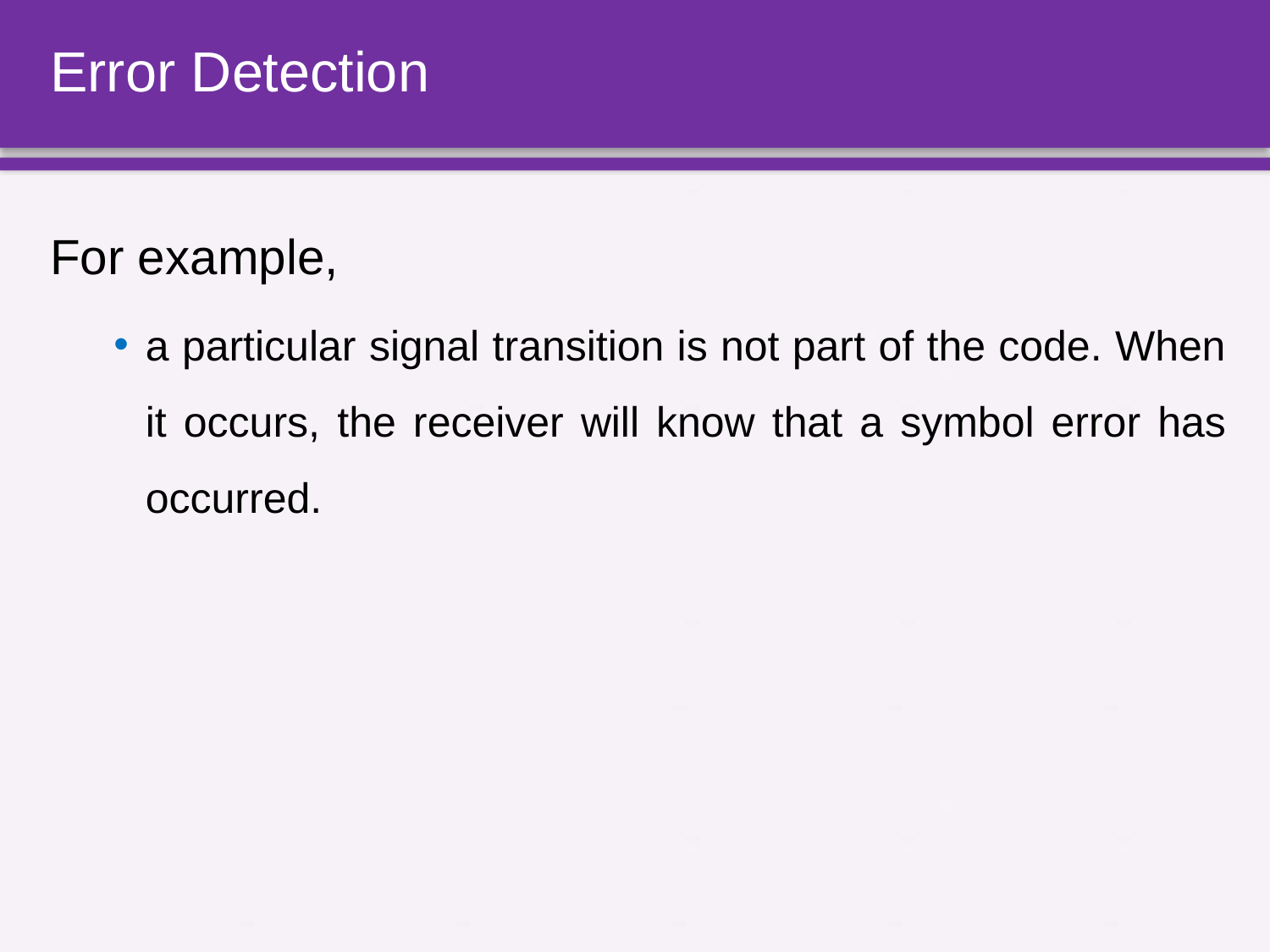

# Error Detection
For example,
a particular signal transition is not part of the code. When it occurs, the receiver will know that a symbol error has occurred.